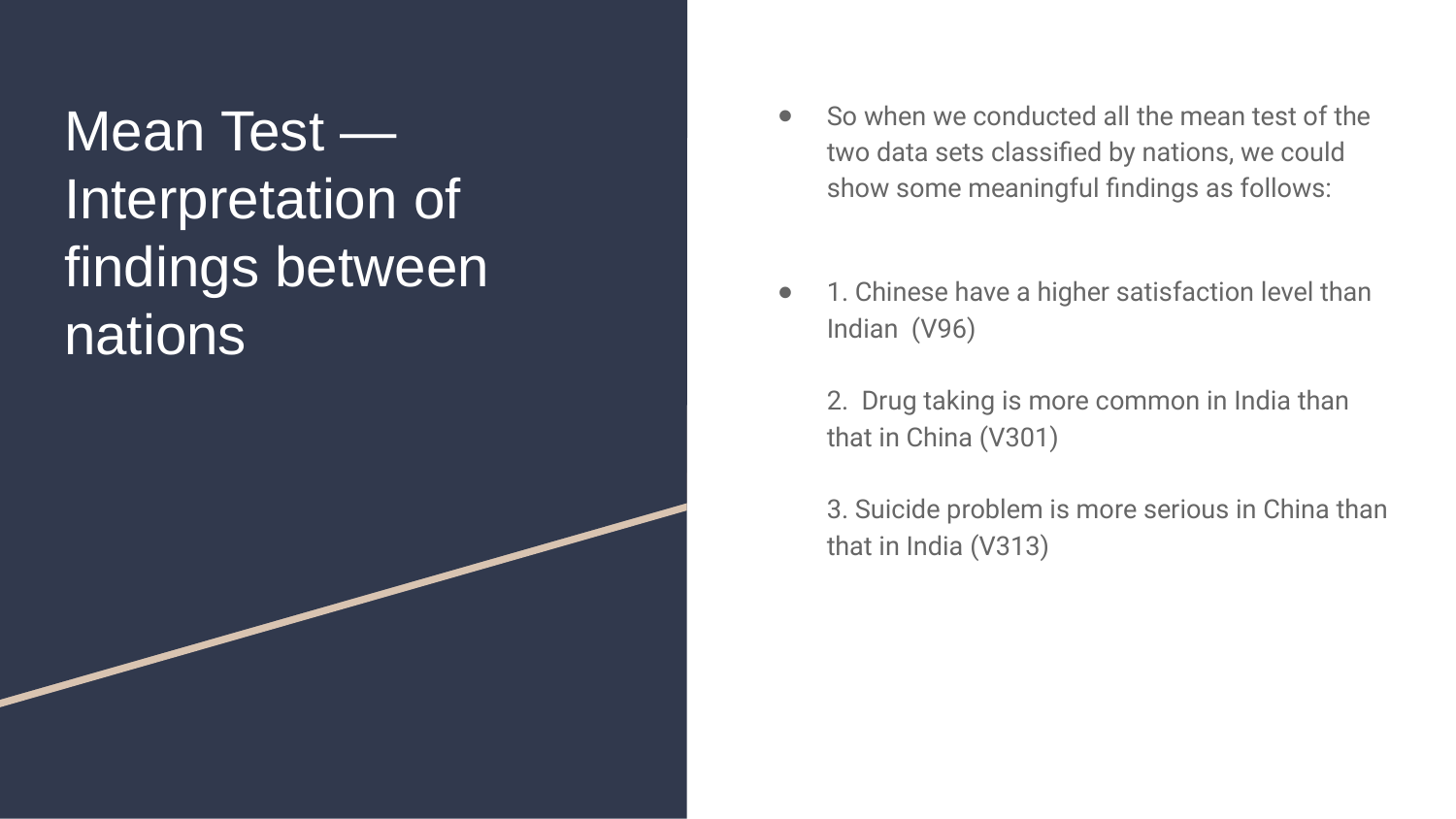

# Mean Test — Interpretation of findings between nations
So when we conducted all the mean test of the two data sets classified by nations, we could show some meaningful findings as follows:
1. Chinese have a higher satisfaction level than Indian  (V96)
2.  Drug taking is more common in India than that in China (V301)
3. Suicide problem is more serious in China than that in India (V313)